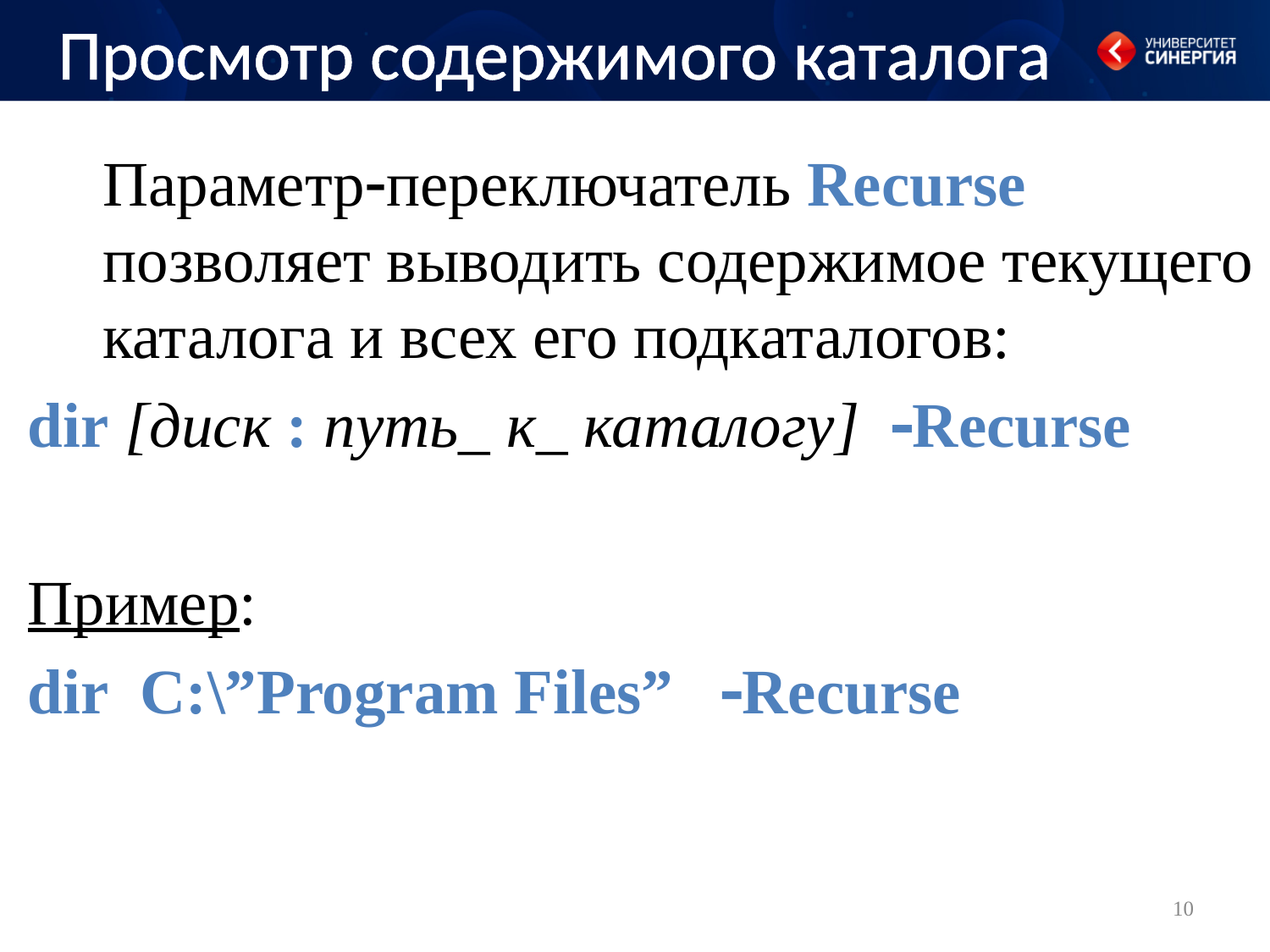

# Просмотр содержимого каталога
Параметр−переключатель Recurse позволяет выводить содержимое текущего каталога и всех его подкаталогов:
dir [диск : путь_ к_ каталогу]  −Recurse

Пример:
dir  C:\”Program Files”   −Recurse

10